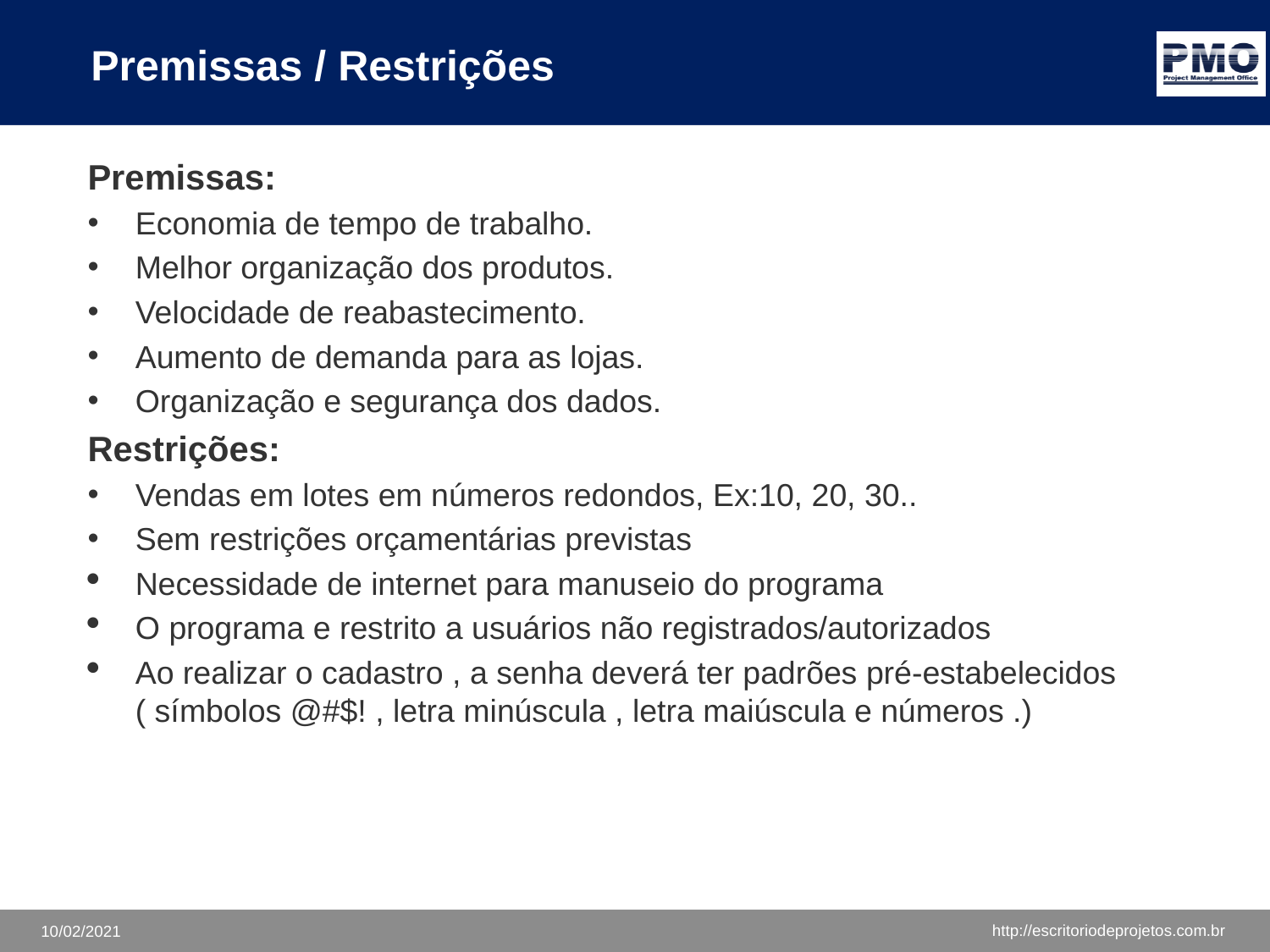

# Premissas / Restrições
Premissas:
Economia de tempo de trabalho.
Melhor organização dos produtos.
Velocidade de reabastecimento.
Aumento de demanda para as lojas.
Organização e segurança dos dados.
Restrições:
Vendas em lotes em números redondos, Ex:10, 20, 30..
Sem restrições orçamentárias previstas
Necessidade de internet para manuseio do programa
O programa e restrito a usuários não registrados/autorizados
Ao realizar o cadastro , a senha deverá ter padrões pré-estabelecidos ( símbolos @#$! , letra minúscula , letra maiúscula e números .)